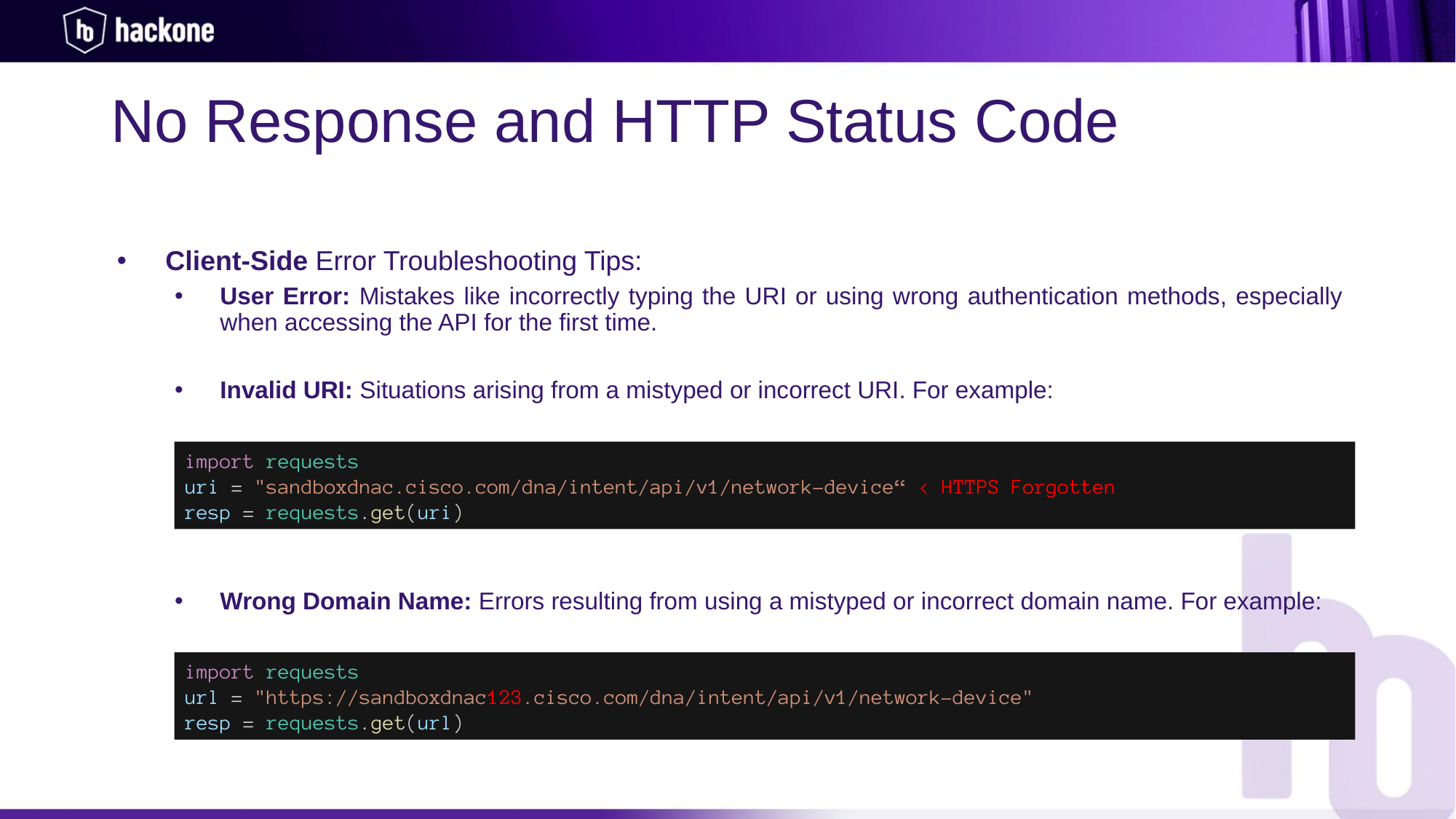

No Response and HTTP Status Code
Client-Side Error Troubleshooting Tips:
User Error: Mistakes like incorrectly typing the URI or using wrong authentication methods, especially when accessing the API for the first time.

Invalid URI: Situations arising from a mistyped or incorrect URI. For example:
import requests
uri = "sandboxdnac.cisco.com/dna/intent/api/v1/network-device“ < HTTPS Forgotten
resp = requests.get(uri)
Wrong Domain Name: Errors resulting from using a mistyped or incorrect domain name. For example:
import requests
url = "https://sandboxdnac123.cisco.com/dna/intent/api/v1/network-device"
resp = requests.get(url)